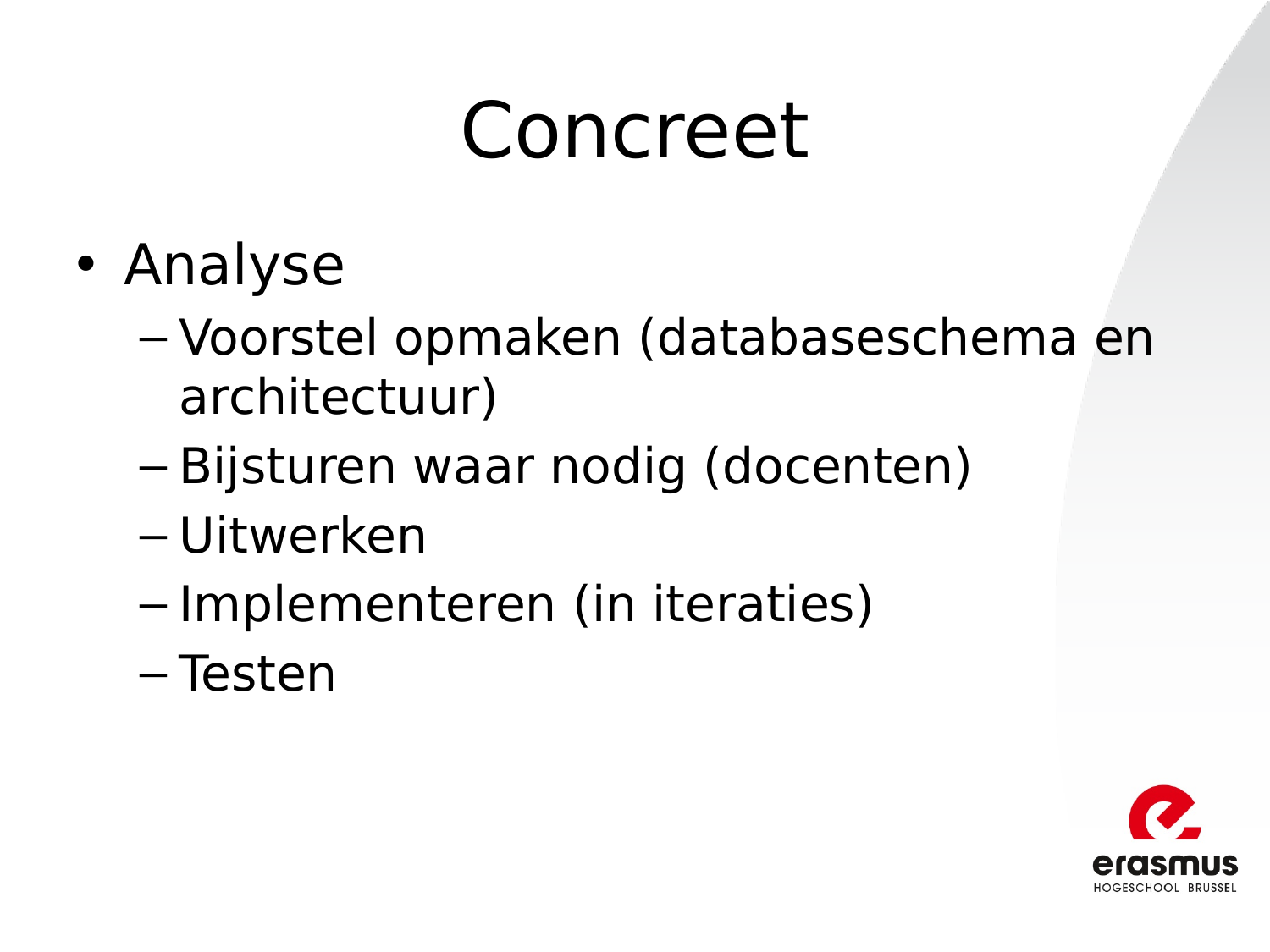

# Concreet
Analyse
Voorstel opmaken (databaseschema en architectuur)
Bijsturen waar nodig (docenten)
Uitwerken
Implementeren (in iteraties)
Testen